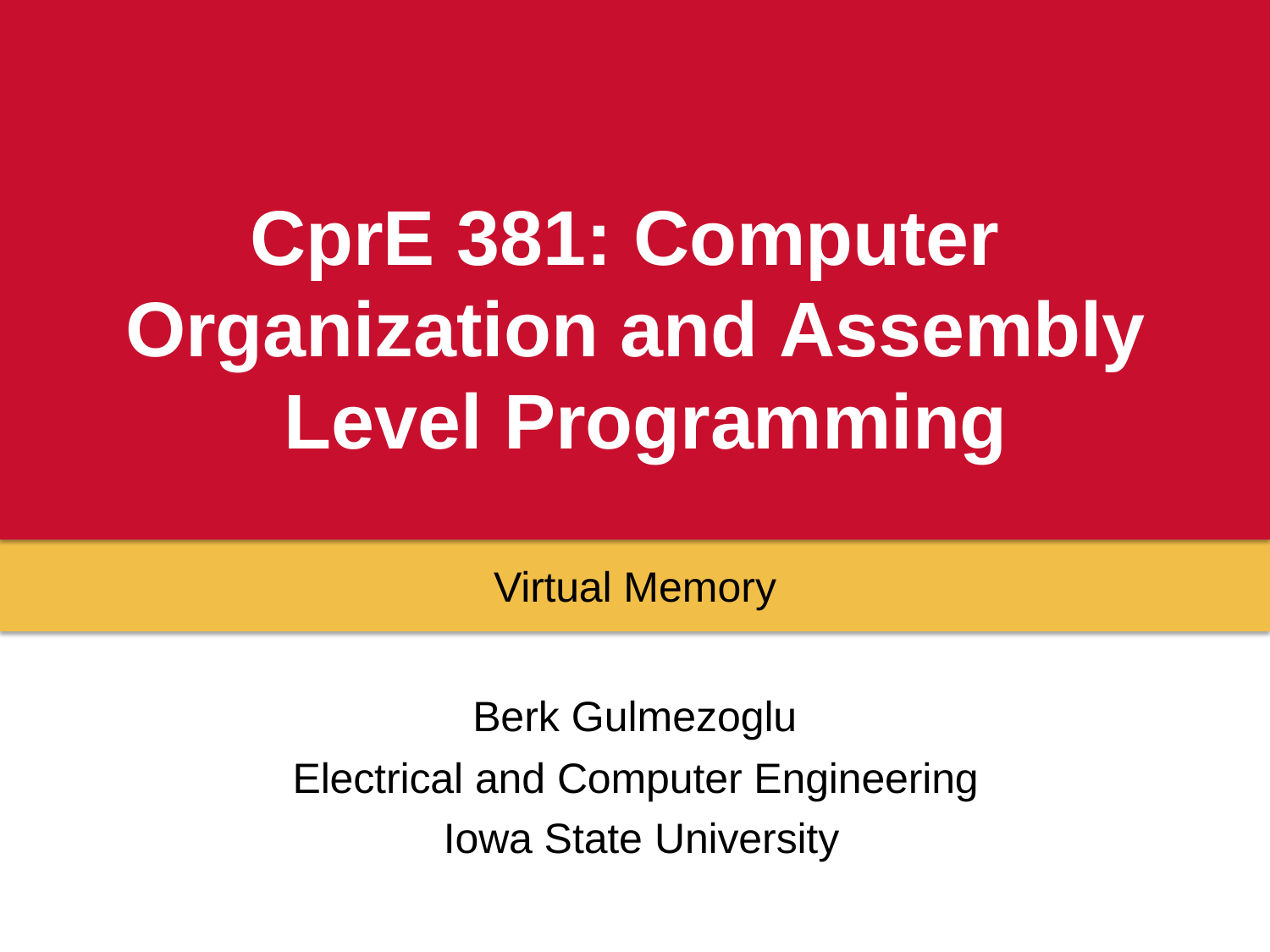

CprE 381: Computer  Organization and Assembly  Level Programming
Virtual Memory

Berk Gulmezoglu
Electrical and Computer Engineering  Iowa State University